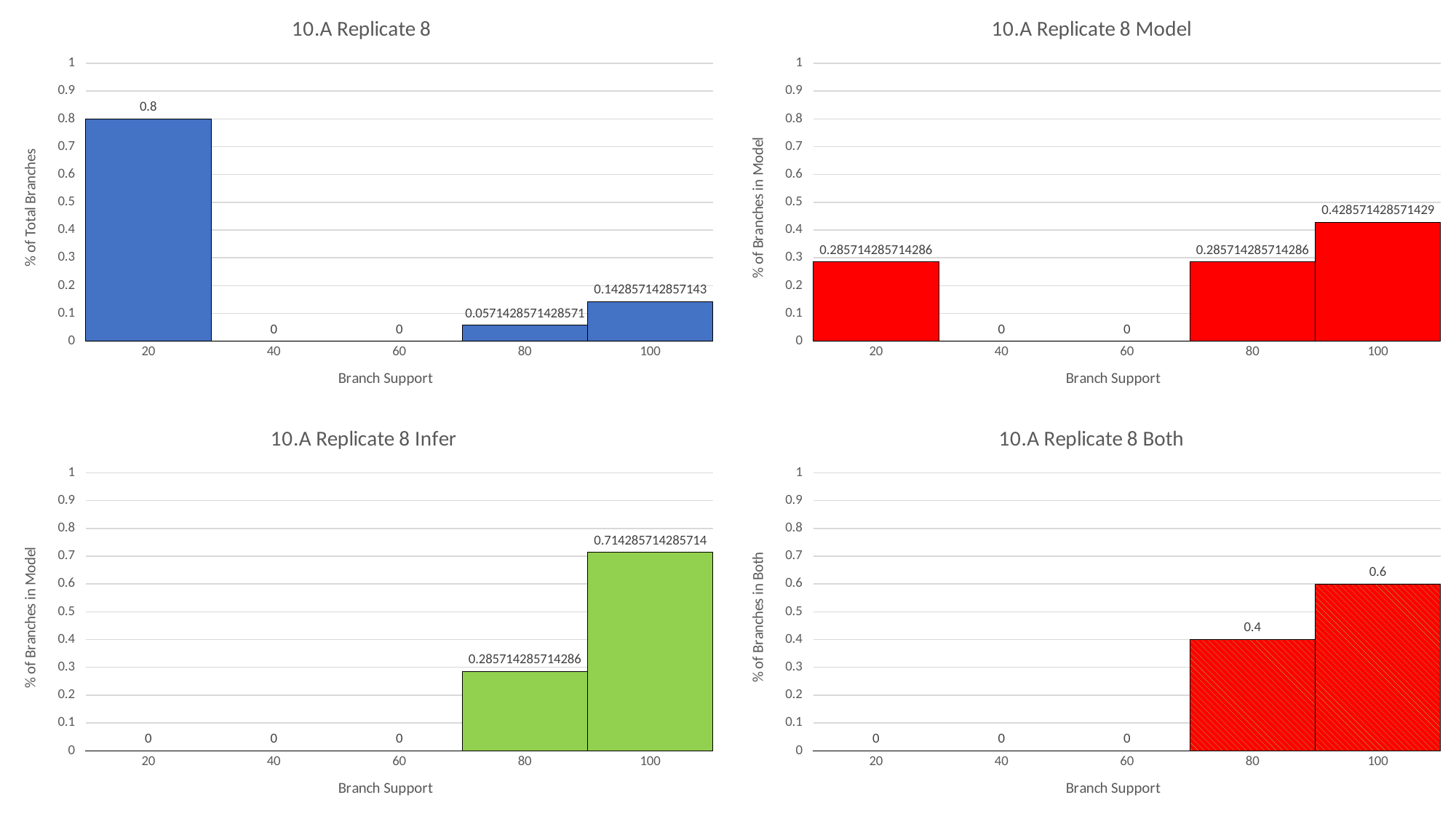

### Chart: 10.A Replicate 8

| Category |  |
|---|---|
| 20 | 0.8 |
| 40 | 0.0 |
| 60 | 0.0 |
| 80 | 0.05714285714285714 |
| 100 | 0.14285714285714285 |

### Chart: 10.A Replicate 8 Model

| Category |  |
|---|---|
| 20 | 0.2857142857142857 |
| 40 | 0.0 |
| 60 | 0.0 |
| 80 | 0.2857142857142857 |
| 100 | 0.42857142857142855 |

### Chart: 10.A Replicate 8 Both

| Category |  |
|---|---|
| 20 | 0.0 |
| 40 | 0.0 |
| 60 | 0.0 |
| 80 | 0.4 |
| 100 | 0.6 |

### Chart: 10.A Replicate 8 Infer

| Category |  |
|---|---|
| 20 | 0.0 |
| 40 | 0.0 |
| 60 | 0.0 |
| 80 | 0.2857142857142857 |
| 100 | 0.7142857142857143 |